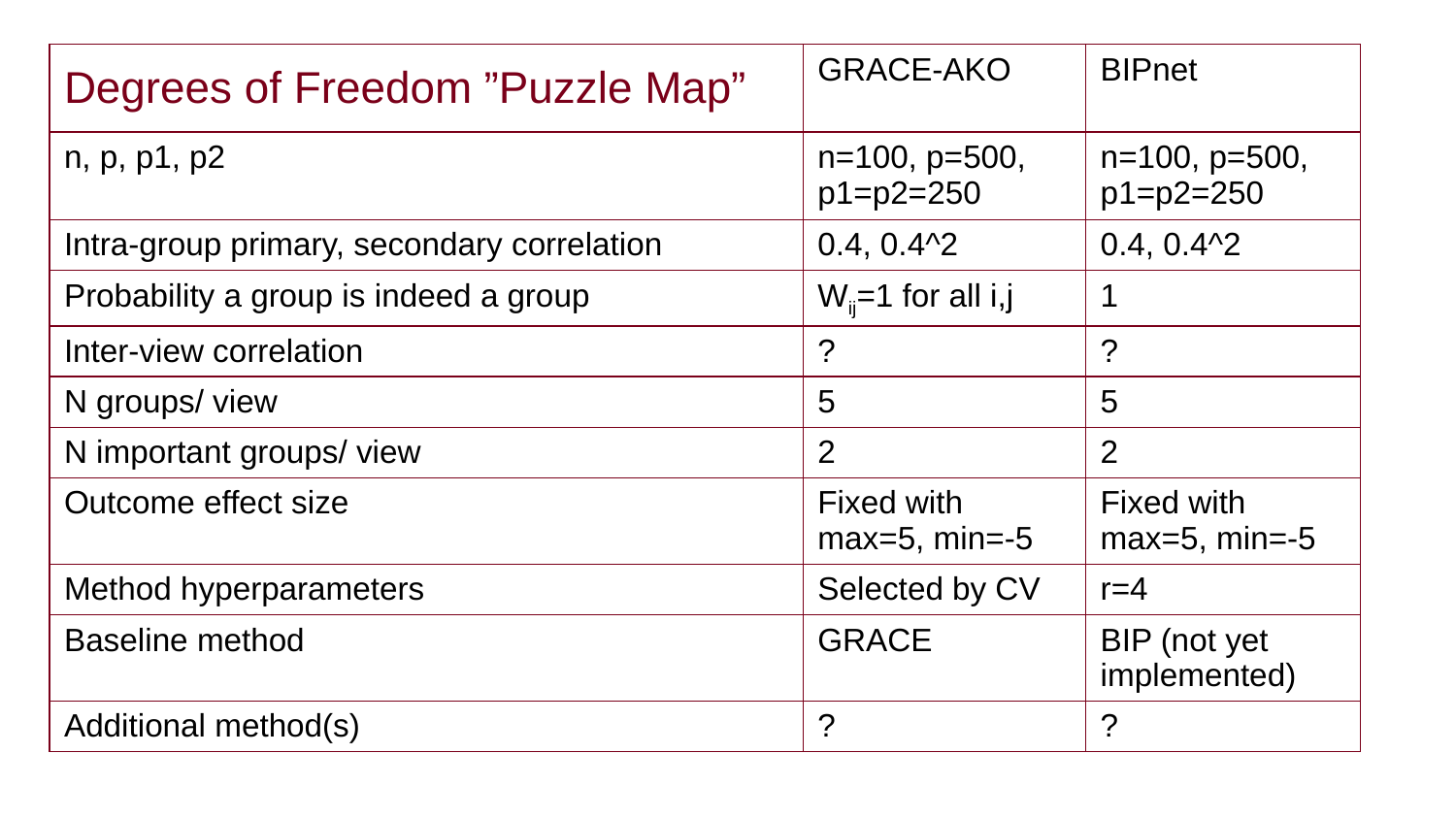

|  | GRACE-AKO | BIPnet |
| --- | --- | --- |
| n, p, p1, p2 | n=100, p=500, p1=p2=250 | n=100, p=500, p1=p2=250 |
| Intra-group primary, secondary correlation | 0.4, 0.4^2 | 0.4, 0.4^2 |
| Probability a group is indeed a group | Wij=1 for all i,j | 1 |
| Inter-view correlation | ? | ? |
| N groups/ view | 5 | 5 |
| N important groups/ view | 2 | 2 |
| Outcome effect size | Fixed with max=5, min=-5 | Fixed with max=5, min=-5 |
| Method hyperparameters | Selected by CV | r=4 |
| Baseline method | GRACE | BIP (not yet implemented) |
| Additional method(s) | ? | ? |
# Degrees of Freedom ”Puzzle Map”